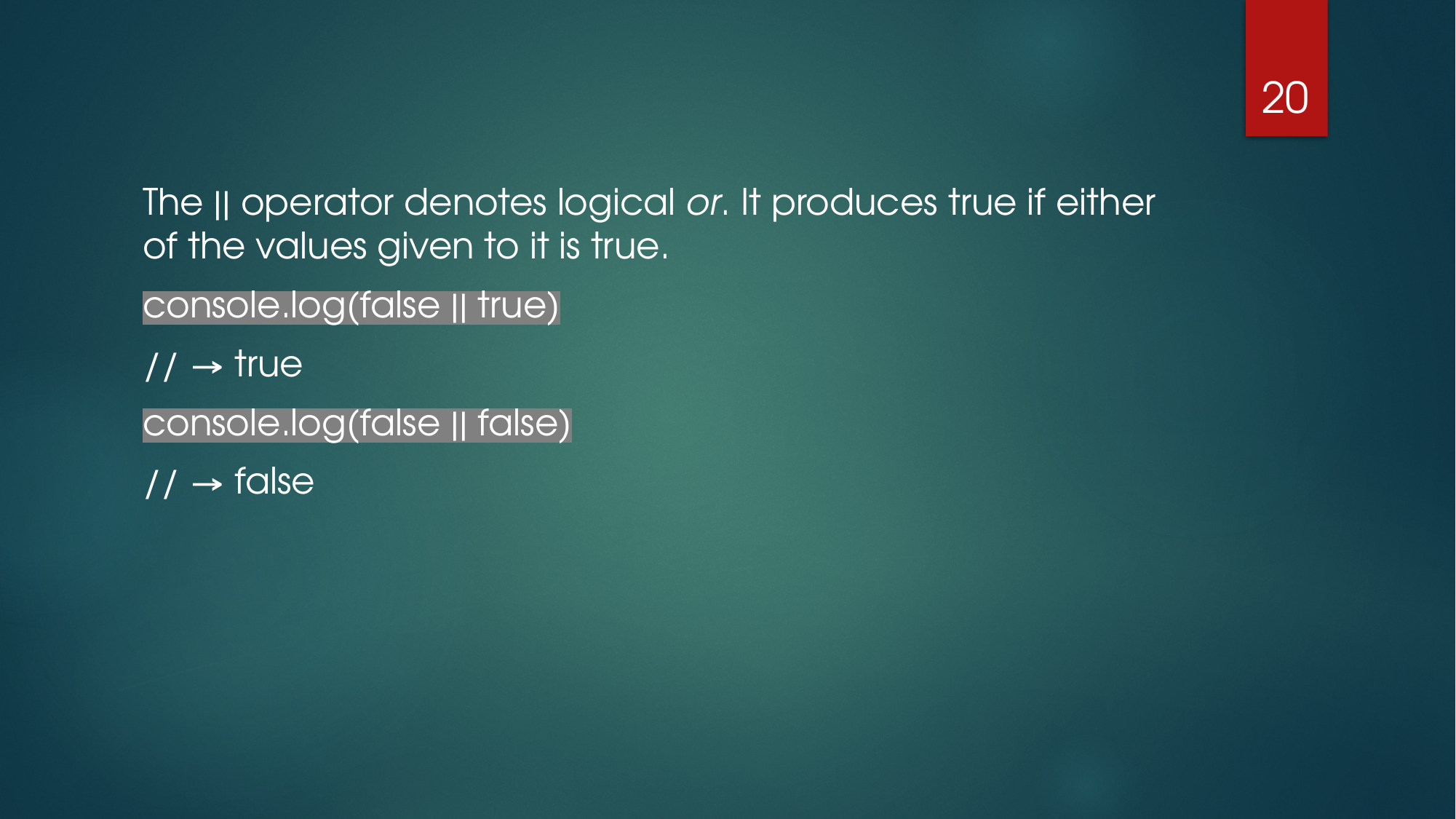

20
The || operator denotes logical or. It produces true if either of the values given to it is true.
console.log(false || true)
// → true
console.log(false || false)
// → false